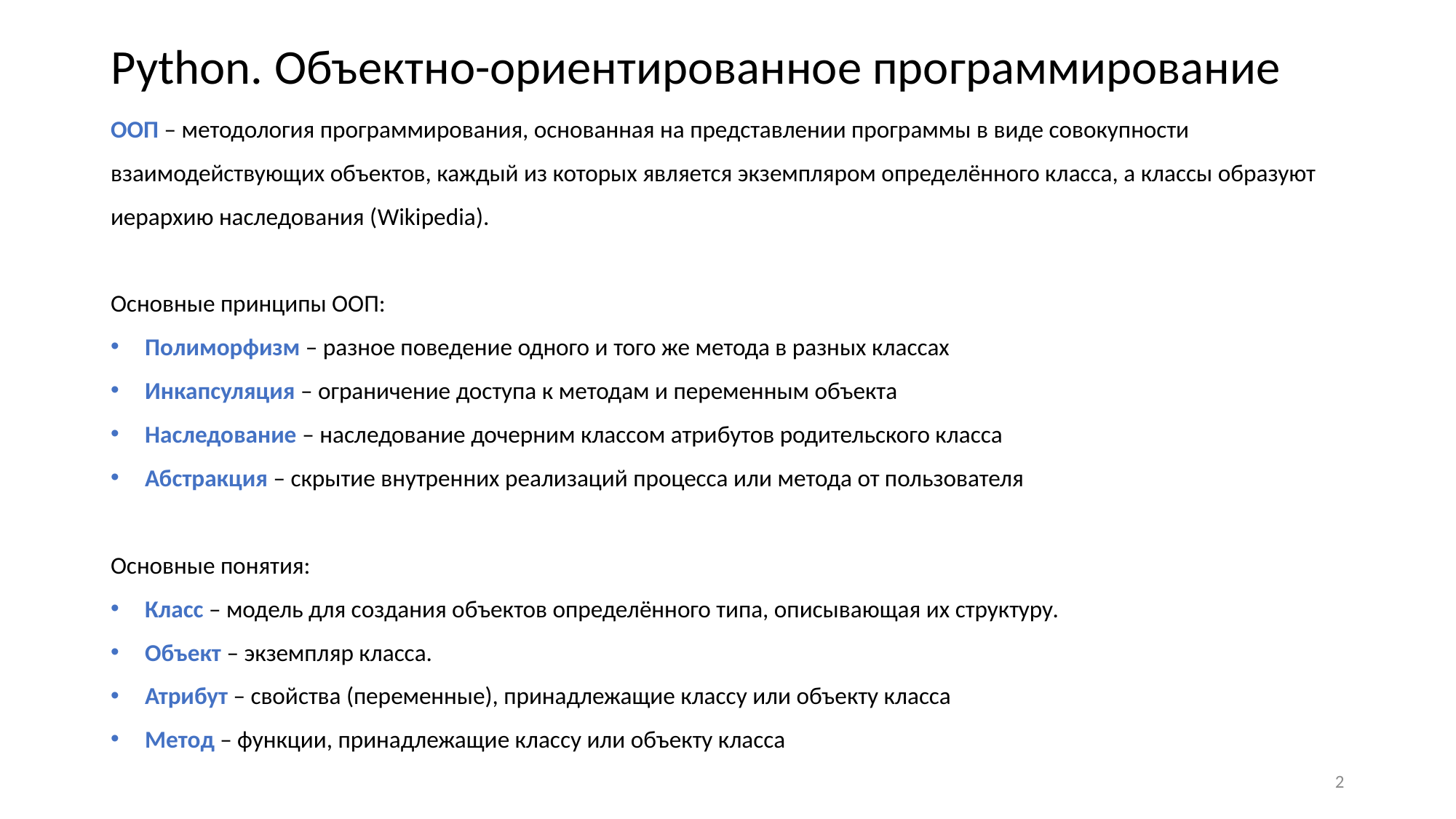

# Python. Объектно-ориентированное программирование
ООП – методология программирования, основанная на представлении программы в виде совокупности взаимодействующих объектов, каждый из которых является экземпляром определённого класса, а классы образуют иерархию наследования (Wikipedia).

Основные принципы ООП:
Полиморфизм – разное поведение одного и того же метода в разных классах
Инкапсуляция – ограничение доступа к методам и переменным объекта
Наследование – наследование дочерним классом атрибутов родительского класса
Абстракция – скрытие внутренних реализаций процесса или метода от пользователя

Основные понятия:
Класс – модель для создания объектов определённого типа, описывающая их структуру.
Объект – экземпляр класса.
Атрибут – свойства (переменные), принадлежащие классу или объекту класса
Метод – функции, принадлежащие классу или объекту класса
2